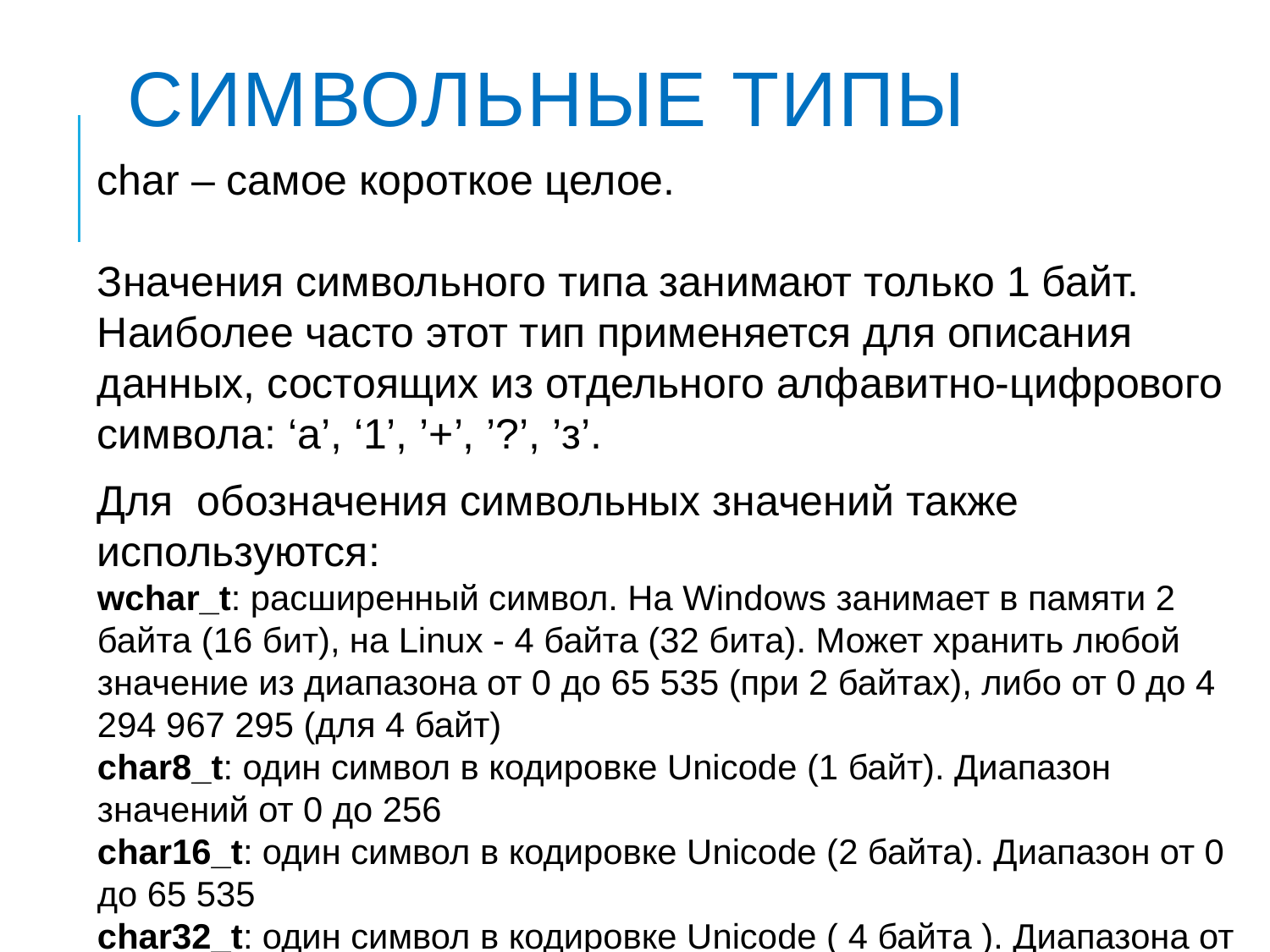

# Символьные ТИПЫ
char – самое короткое целое.

Значения символьного типа занимают только 1 байт. Наиболее часто этот тип применяется для описания данных, состоящих из отдельного алфавитно-цифрового символа: ‘a’, ‘1’, ’+’, ’?’, ’з’.

Для  обозначения символьных значений также используются:
wchar_t: расширенный символ. На Windows занимает в памяти 2 байта (16 бит), на Linux - 4 байта (32 бита). Может хранить любой значение из диапазона от 0 до 65 535 (при 2 байтах), либо от 0 до 4 294 967 295 (для 4 байт)
char8_t: один символ в кодировке Unicode (1 байт). Диапазон значений от 0 до 256
char16_t: один символ в кодировке Unicode (2 байта). Диапазон от 0 до 65 535
char32_t: один символ в кодировке Unicode ( 4 байта ). Диапазона от 0 до 4 294 967 295